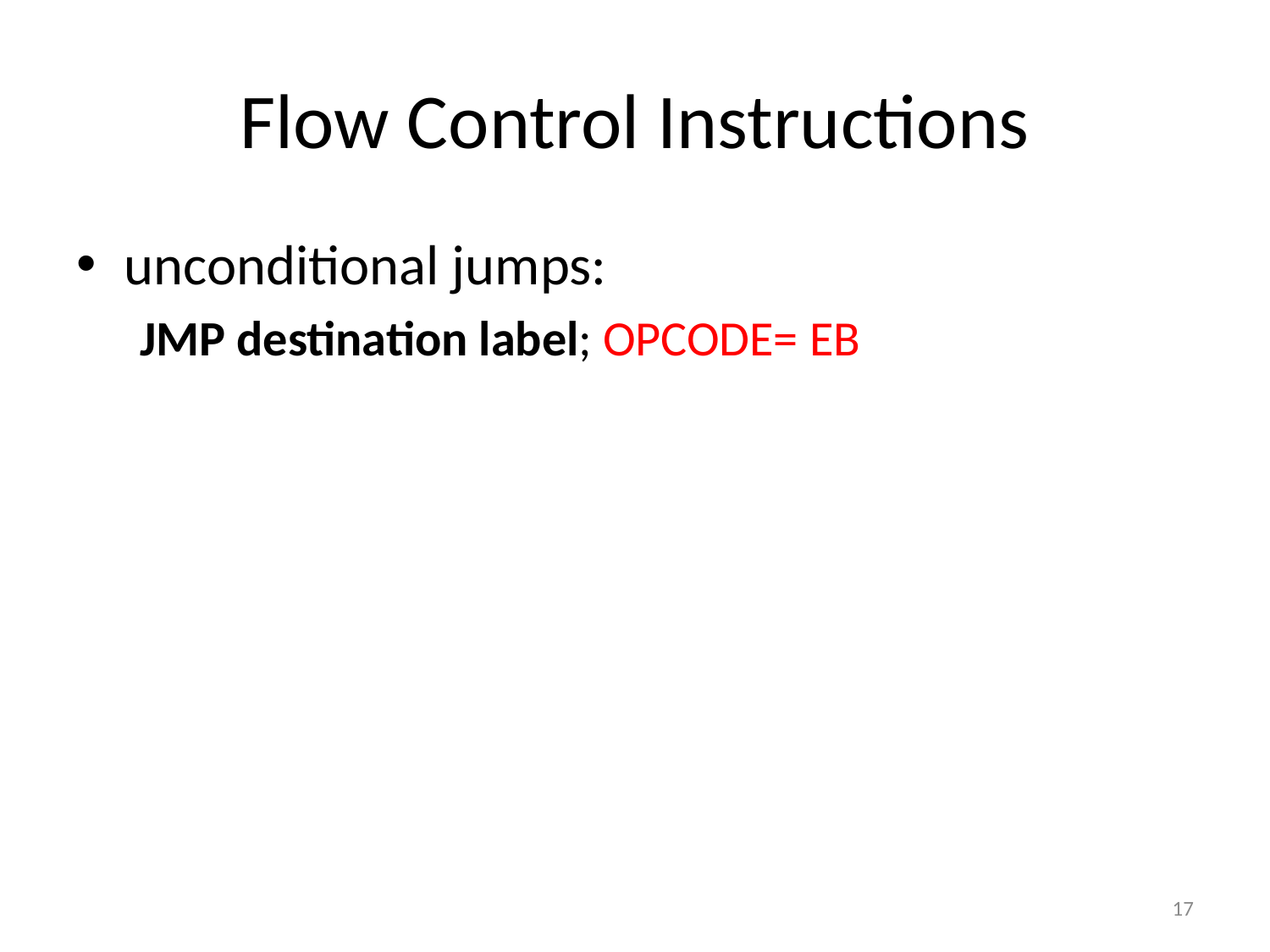

# Flow Control Instructions
unconditional jumps:
JMP destination label; OPCODE= EB

17